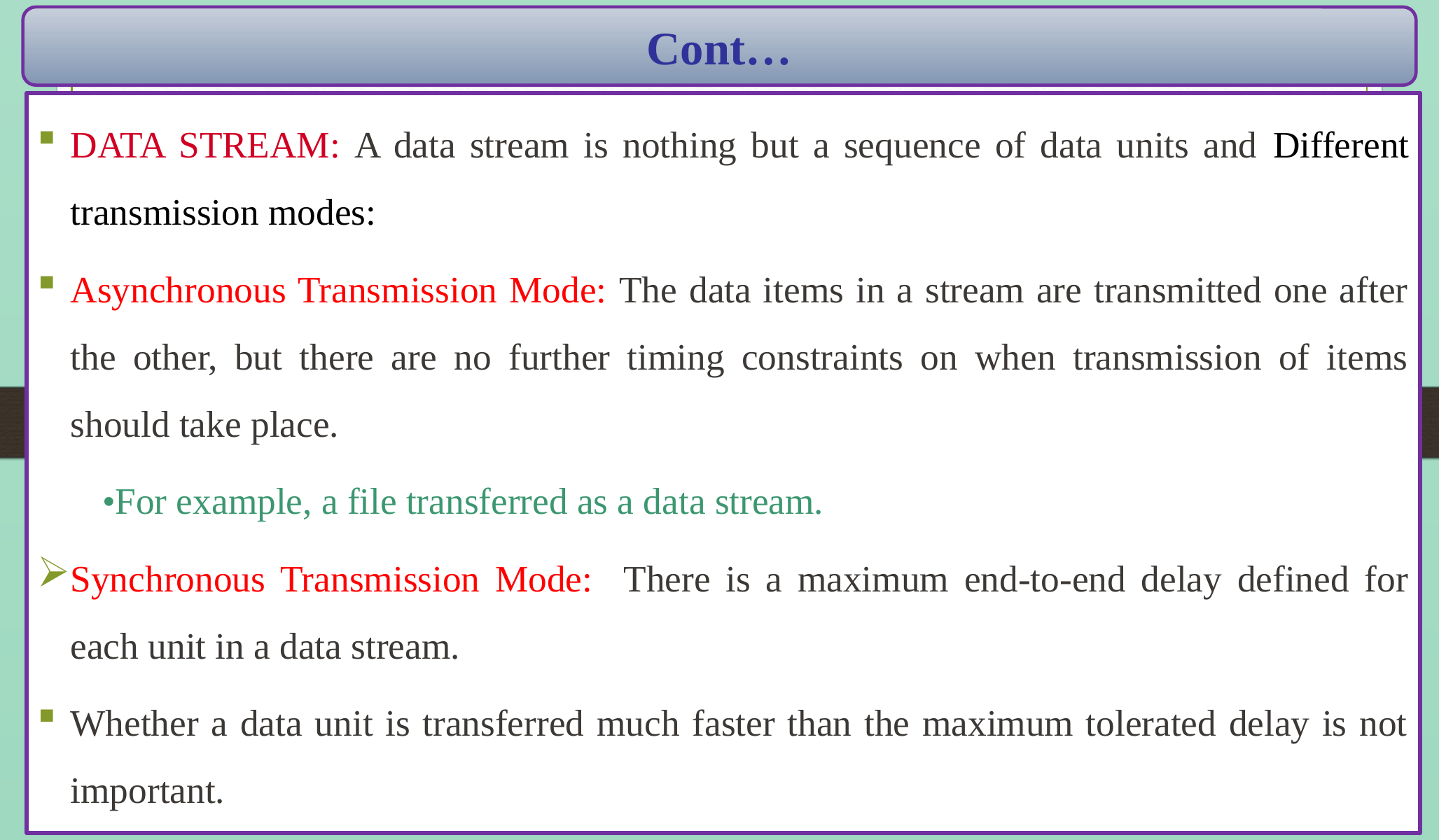

Cont…
DATA STREAM: A data stream is nothing but a sequence of data units and Different transmission modes:
Asynchronous Transmission Mode: The data items in a stream are transmitted one after the other, but there are no further timing constraints on when transmission of items should take place.
       •For example, a file transferred as a data stream.
Synchronous Transmission Mode:  There is a maximum end-to-end delay defined for each unit in a data stream.
Whether a data unit is transferred much faster than the maximum tolerated delay is not important.